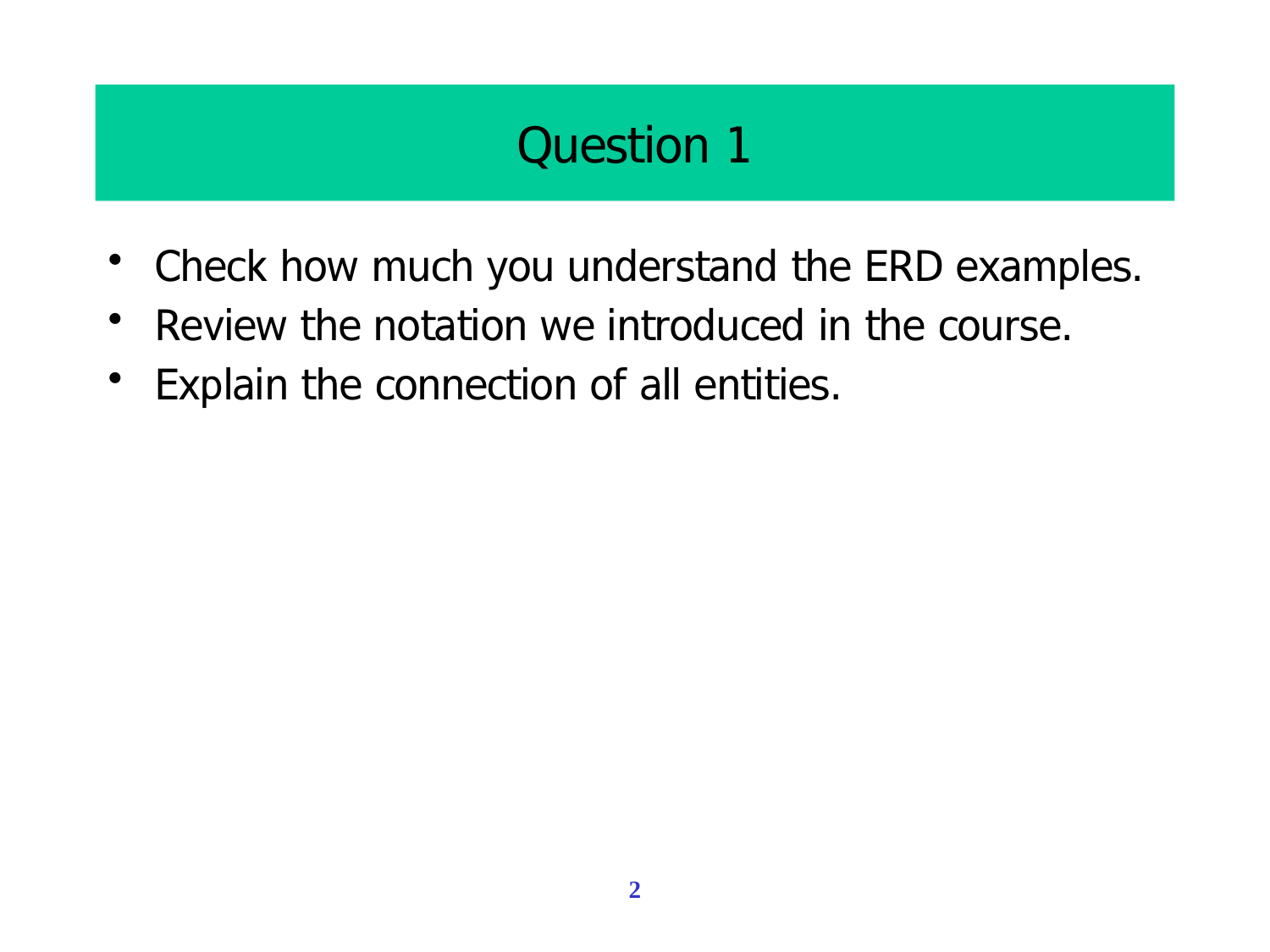

# Question 1
Check how much you understand the ERD examples.
Review the notation we introduced in the course.
Explain the connection of all entities.
2